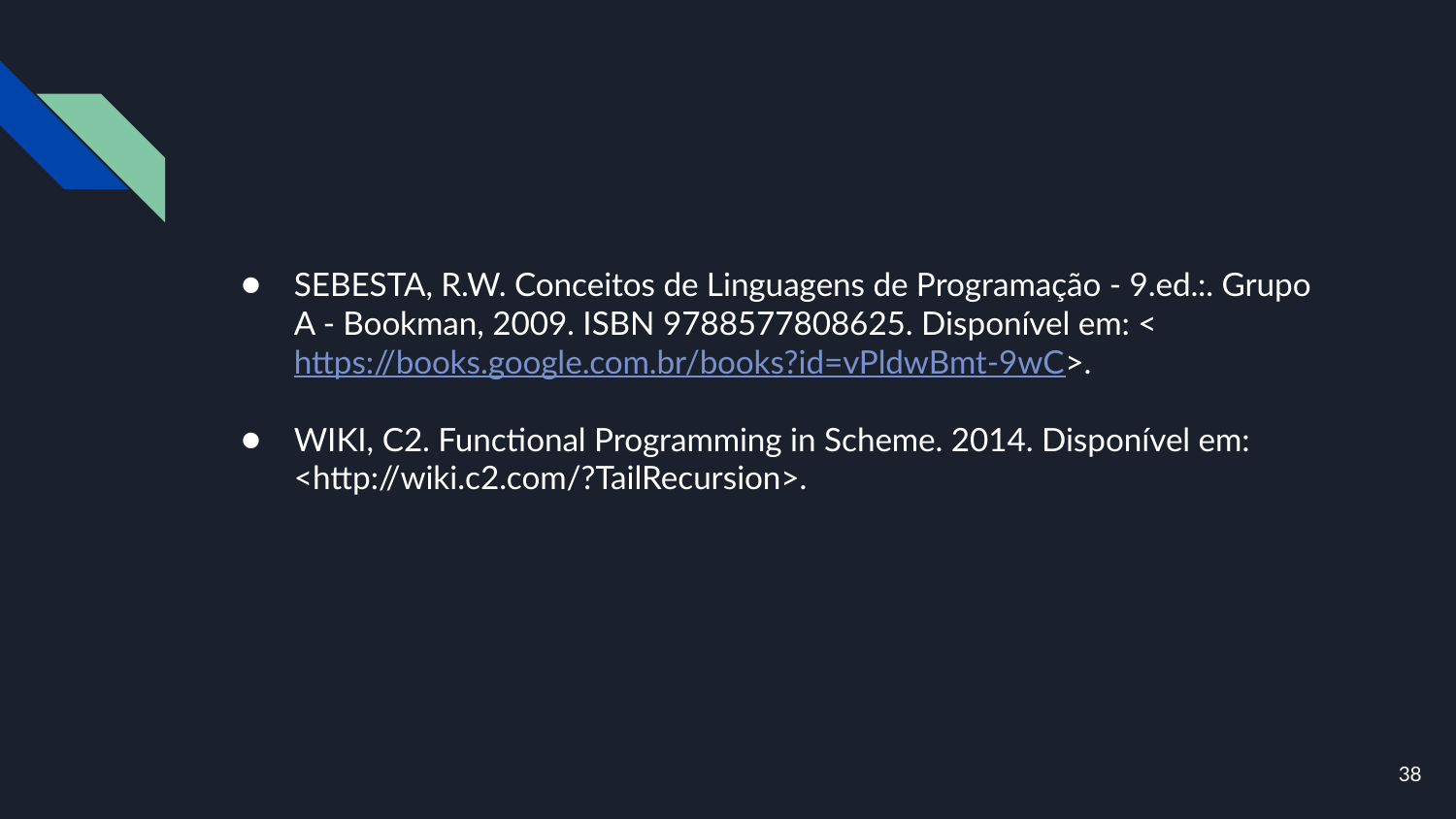

#
SEBESTA, R.W. Conceitos de Linguagens de Programação - 9.ed.:. Grupo A - Bookman, 2009. ISBN 9788577808625. Disponível em: <https://books.google.com.br/books?id=vPldwBmt-9wC>.
WIKI, C2. Functional Programming in Scheme. 2014. Disponível em: <http://wiki.c2.com/?TailRecursion>.
38